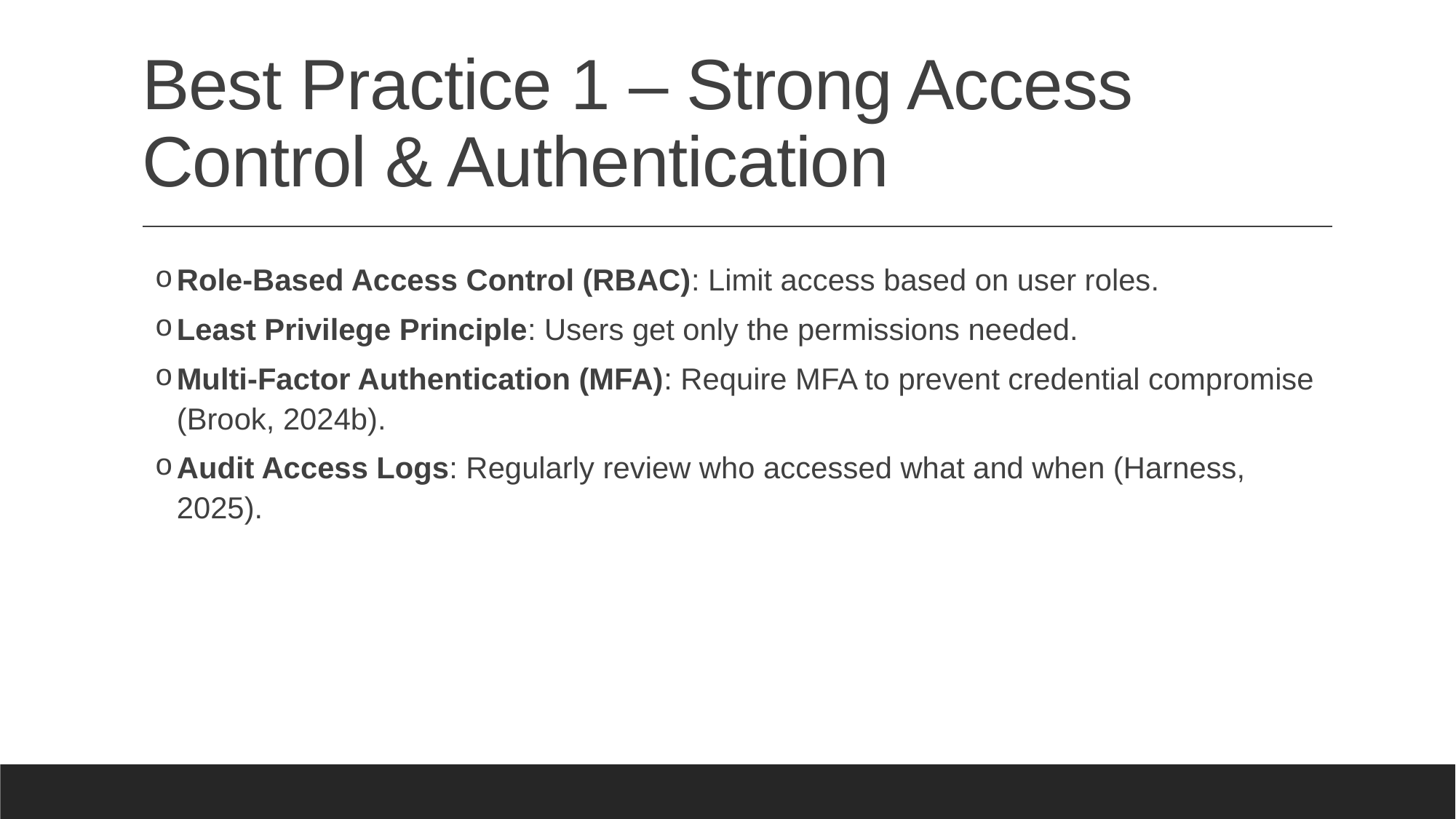

# Best Practice 1 – Strong Access Control & Authentication
Role-Based Access Control (RBAC): Limit access based on user roles.
Least Privilege Principle: Users get only the permissions needed.
Multi-Factor Authentication (MFA): Require MFA to prevent credential compromise (Brook, 2024b).
Audit Access Logs: Regularly review who accessed what and when (Harness, 2025).